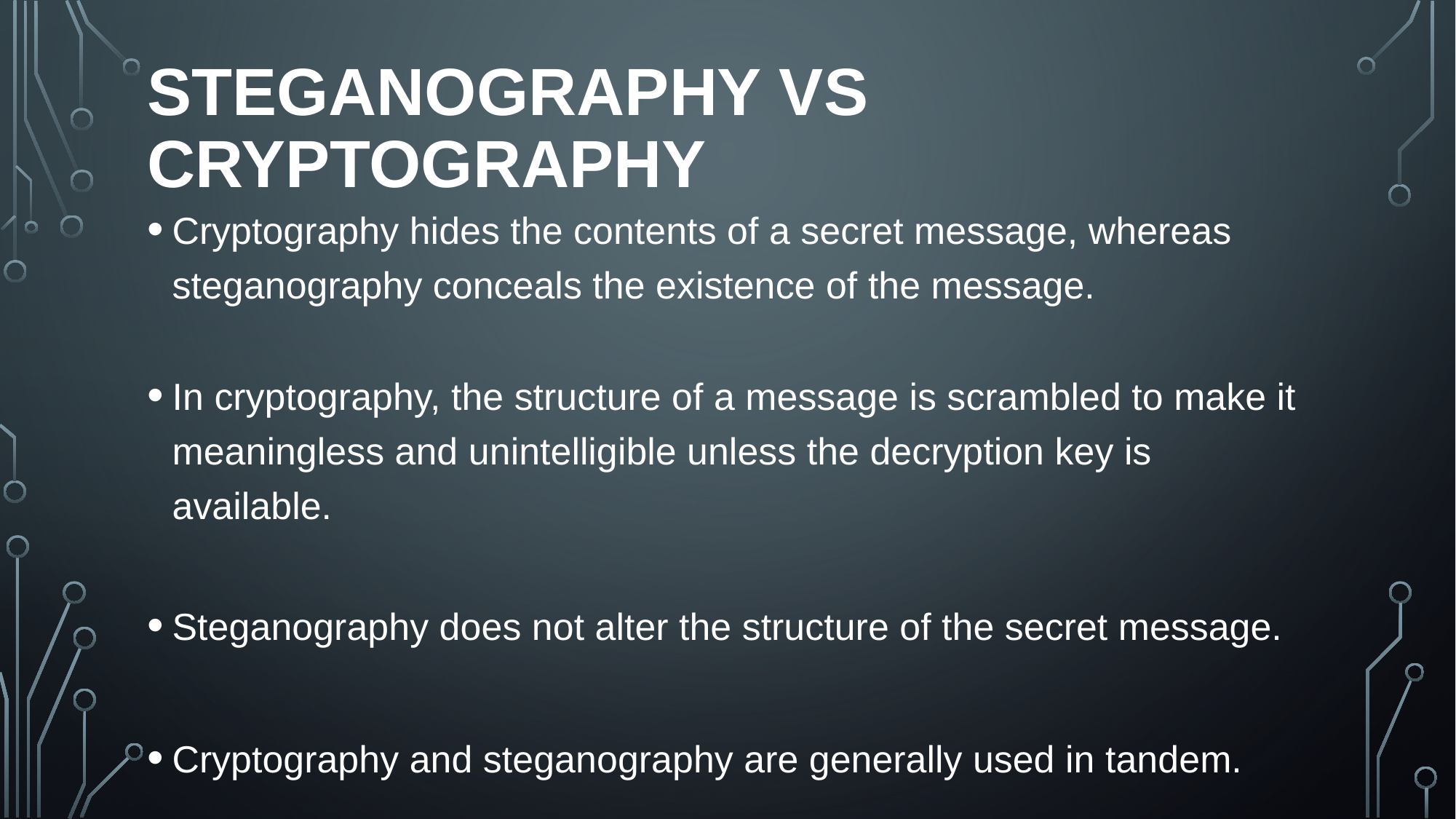

# STEGANOGRAPHY VS CRYPTOGRAPHY
Cryptography hides the contents of a secret message, whereas steganography conceals the existence of the message.
In cryptography, the structure of a message is scrambled to make it meaningless and unintelligible unless the decryption key is available.
Steganography does not alter the structure of the secret message.

Cryptography and steganography are generally used in tandem.